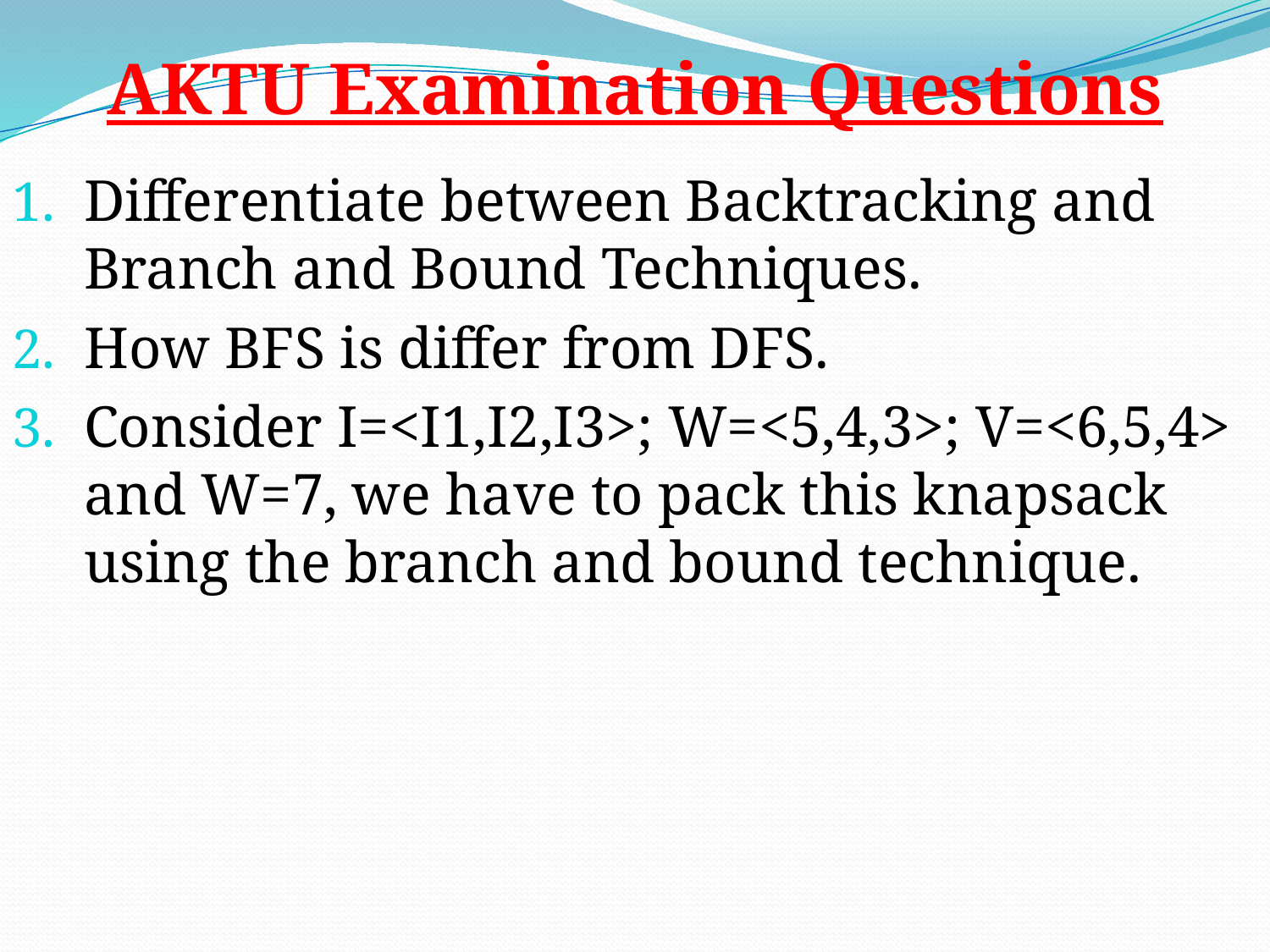

# AKTU Examination Questions
Differentiate between Backtracking and Branch and Bound Techniques.
How BFS is differ from DFS.
Consider I=<I1,I2,I3>; W=<5,4,3>; V=<6,5,4> and W=7, we have to pack this knapsack using the branch and bound technique.